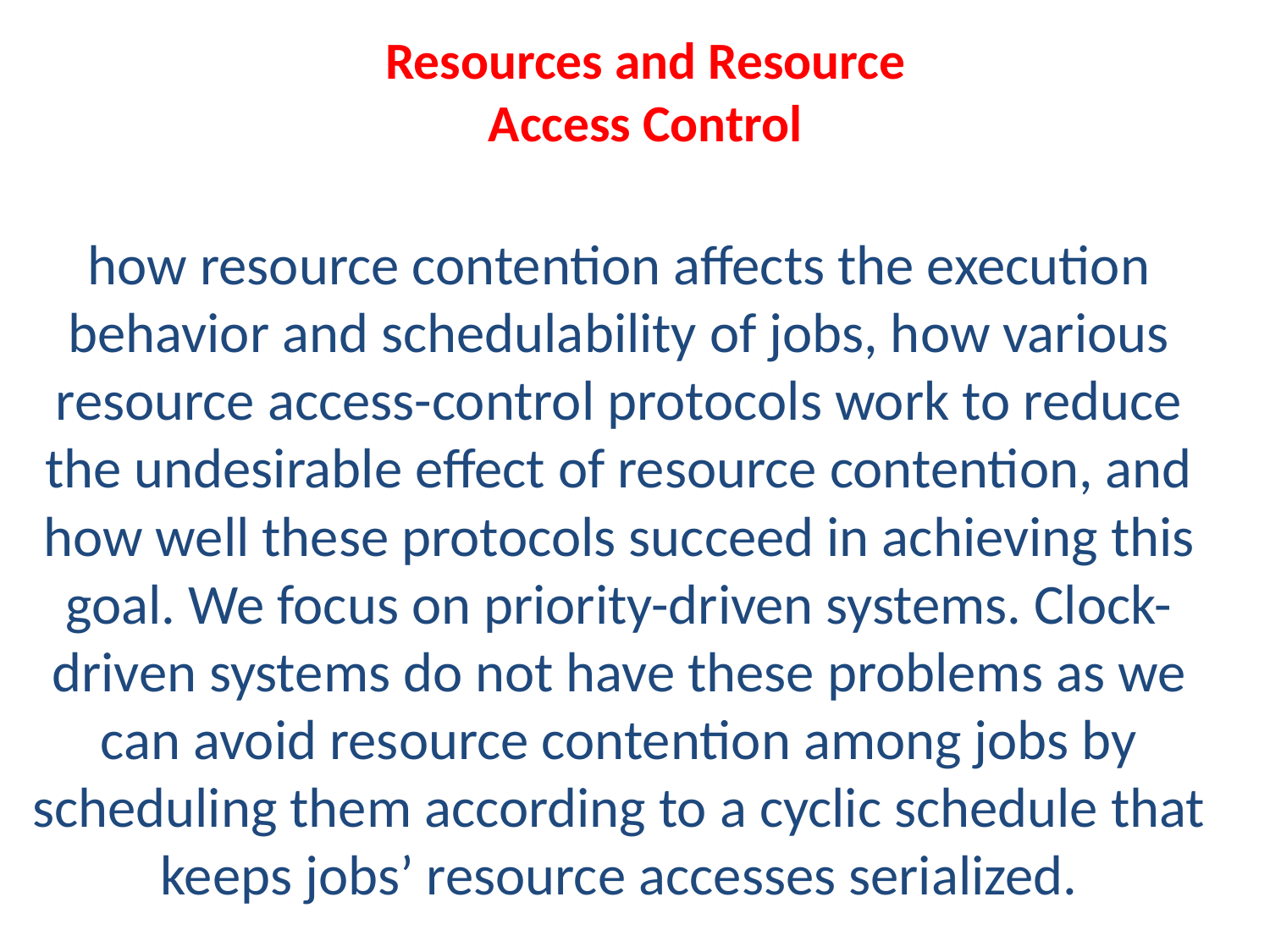

# Resources and Resource Access Control
how resource contention affects the execution behavior and schedulability of jobs, how various resource access-control protocols work to reduce the undesirable effect of resource contention, and how well these protocols succeed in achieving this goal. We focus on priority-driven systems. Clock-driven systems do not have these problems as we can avoid resource contention among jobs by scheduling them according to a cyclic schedule that keeps jobs’ resource accesses serialized.